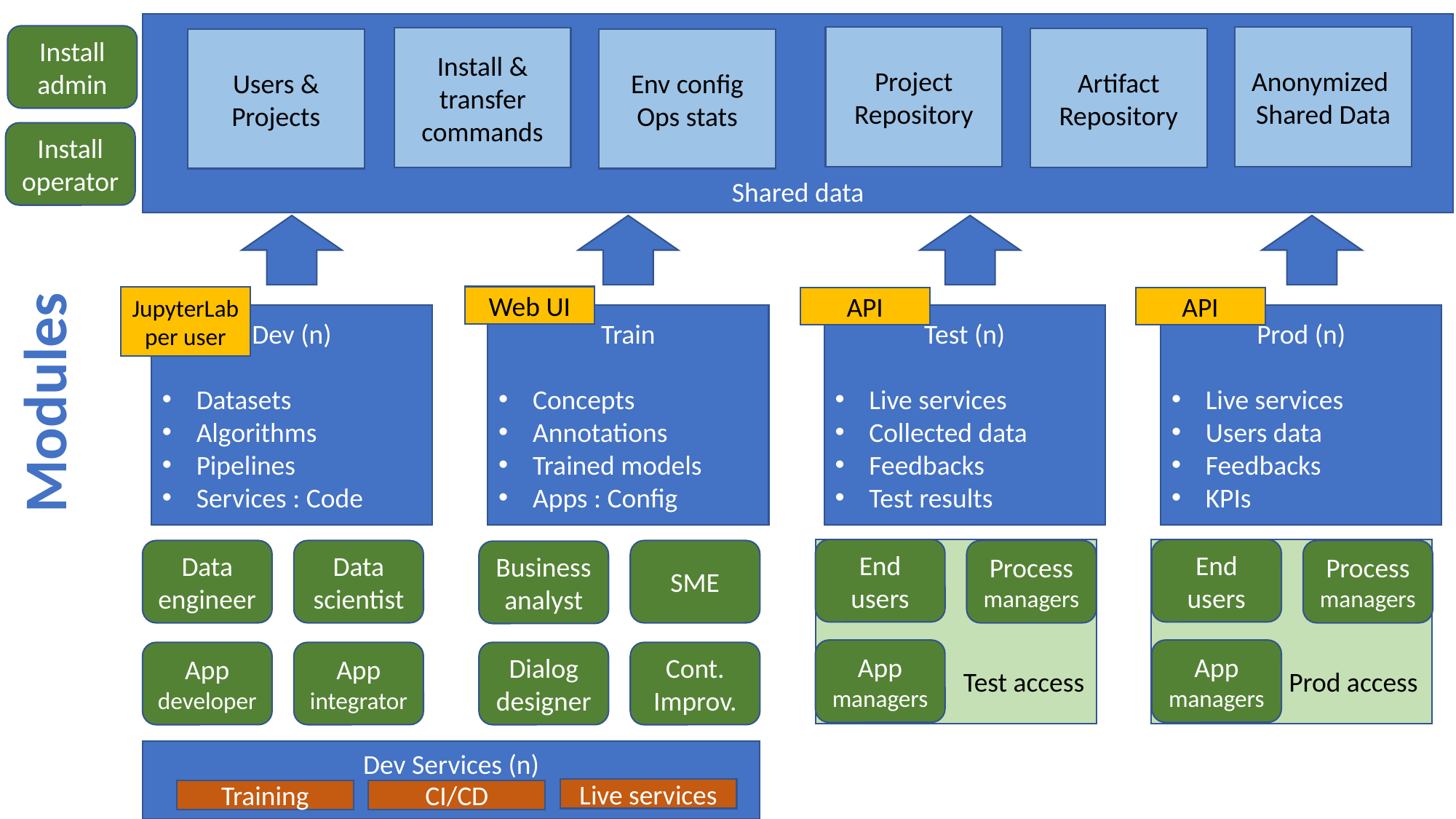

Shared data
Install
admin
Anonymized
Shared Data
Project Repository
Install & transfer commands
Artifact Repository
Users &
Projects
Env config
Ops stats
Install operator

Web UI
JupyterLab
per user
API
API
Train

Concepts
Annotations
Trained models
Apps : Config
Test (n)

Live services
Collected data
Feedbacks
Test results
Prod (n)

Live services
Users data
Feedbacks
KPIs
Dev (n)

Datasets
Algorithms
Pipelines
Services : Code
Modules

                      Test access
End users

                    Prod access
End users
Data scientist
Process managers
Process managers
SME
Data engineer
Business analyst
App managers
App managers
App developer
Cont. Improv.
App integrator
Dialog
designer
Dev Services (n)
Live services
Training
CI/CD